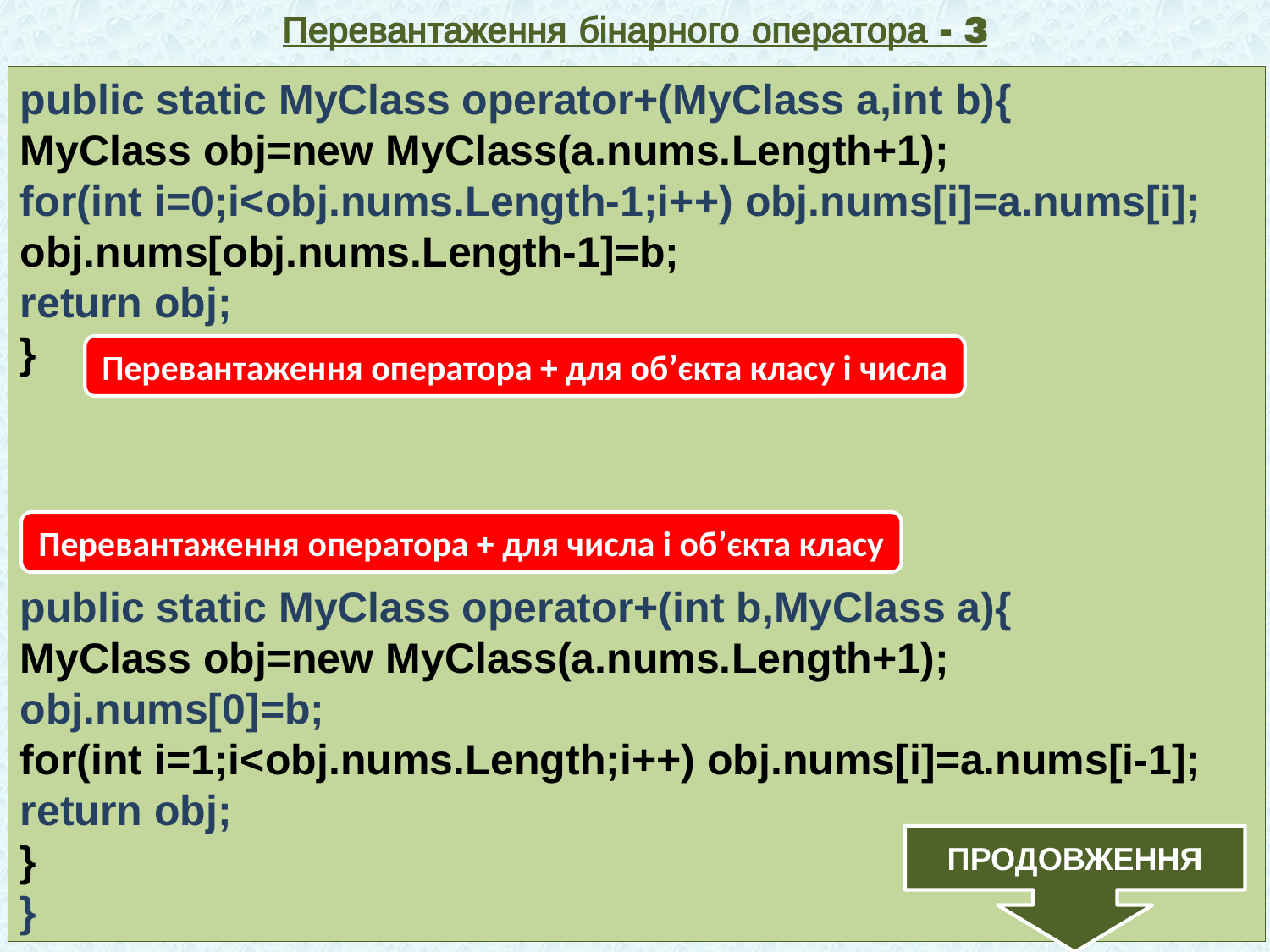

# Перевантаження бінарного оператора - 3
public static MyClass operator+(MyClass a,int b){
MyClass obj=new MyClass(a.nums.Length+1);
for(int i=0;i<obj.nums.Length-1;i++) obj.nums[i]=a.nums[i];
obj.nums[obj.nums.Length-1]=b;
return obj;
}

public static MyClass operator+(int b,MyClass a){
MyClass obj=new MyClass(a.nums.Length+1);
obj.nums[0]=b;
for(int i=1;i<obj.nums.Length;i++) obj.nums[i]=a.nums[i-1];
return obj;
}
}
Перевантаження оператора + для об’єкта класу і числа
Перевантаження оператора + для числа і об’єкта класу
ПРОДОВЖЕННЯ